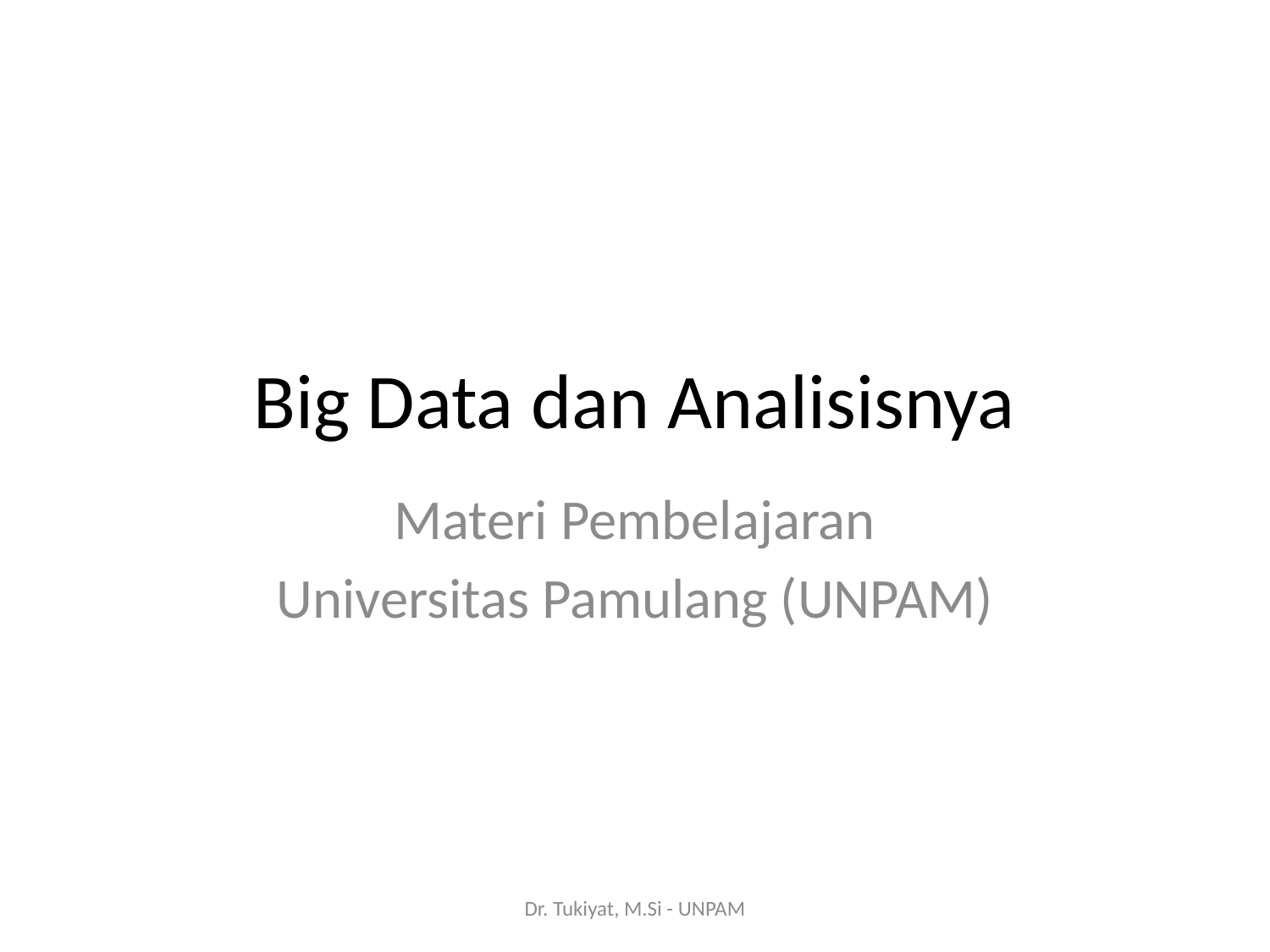

# Big Data dan Analisisnya
Materi Pembelajaran
Universitas Pamulang (UNPAM)
Dr. Tukiyat, M.Si - UNPAM